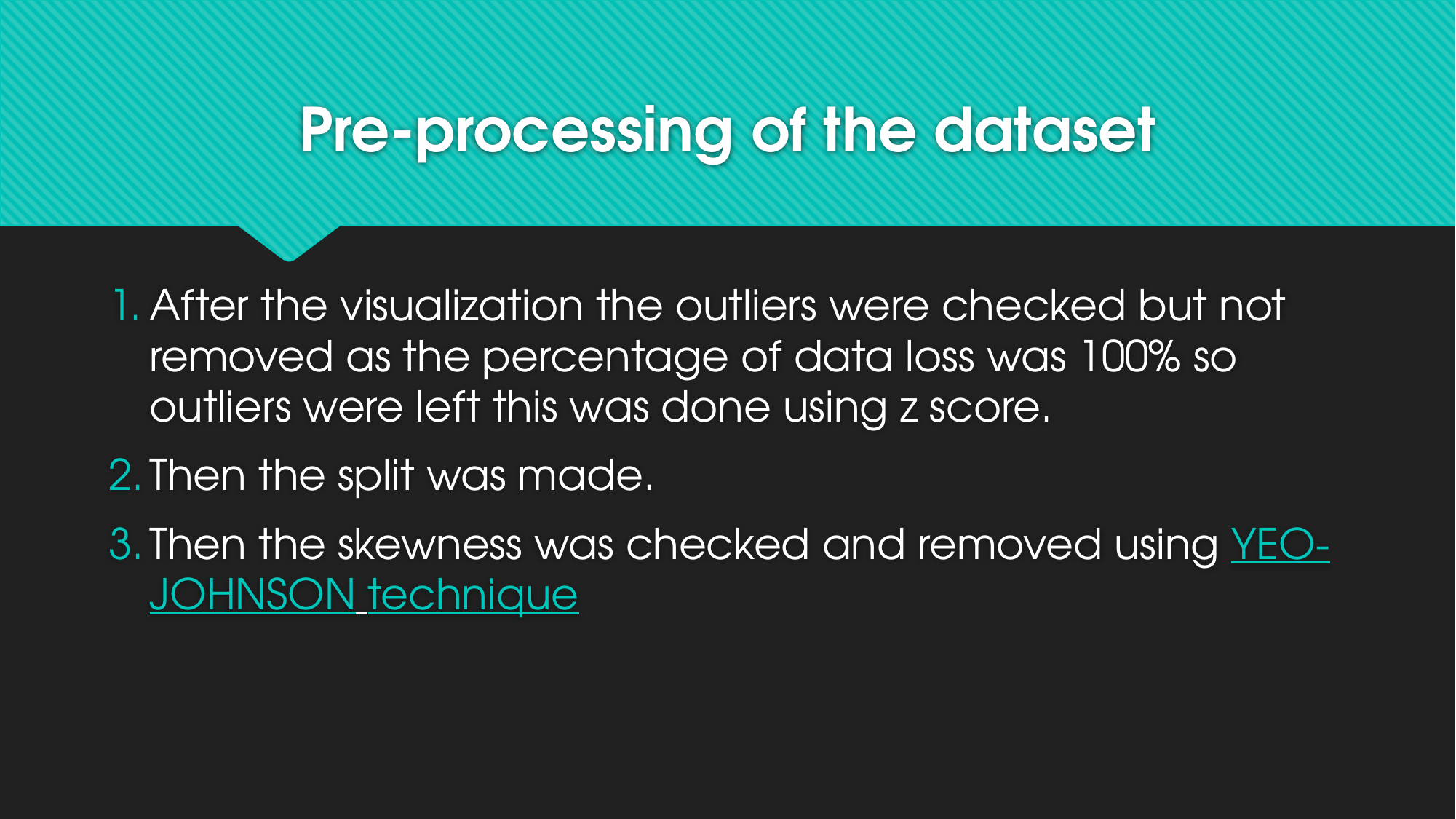

# Pre-processing of the dataset
After the visualization the outliers were checked but not removed as the percentage of data loss was 100% so outliers were left this was done using z score.
Then the split was made.
Then the skewness was checked and removed using YEO-JOHNSON technique